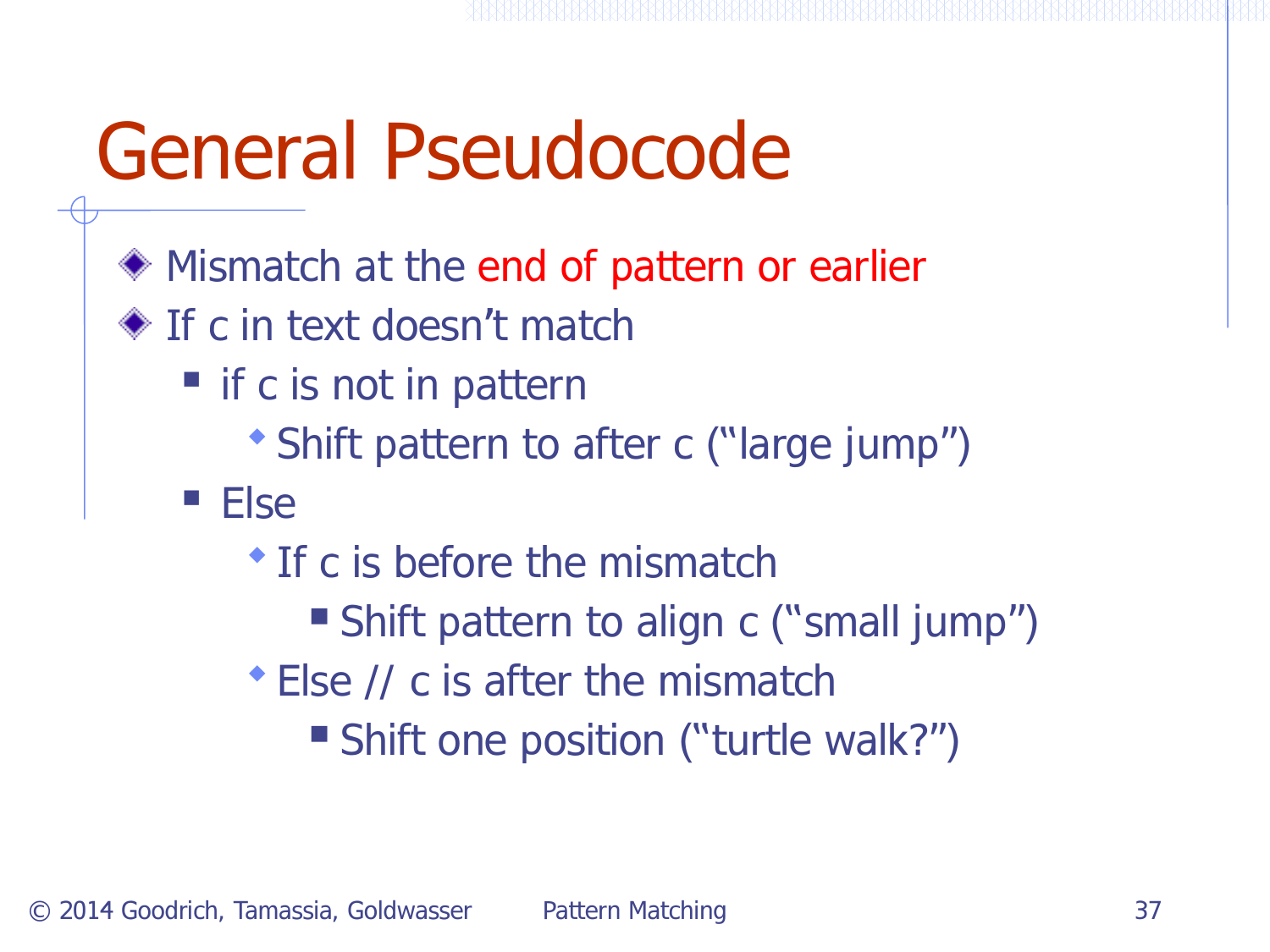

# General Pseudocode
Mismatch at the end of pattern or earlier
If c in text doesn’t match
if c is not in pattern
Shift pattern to after c (“large jump”)
Else
If c is before the mismatch
Shift pattern to align c (“small jump”)
Else // c is after the mismatch
Shift one position (“turtle walk?”)

Pattern Matching
37